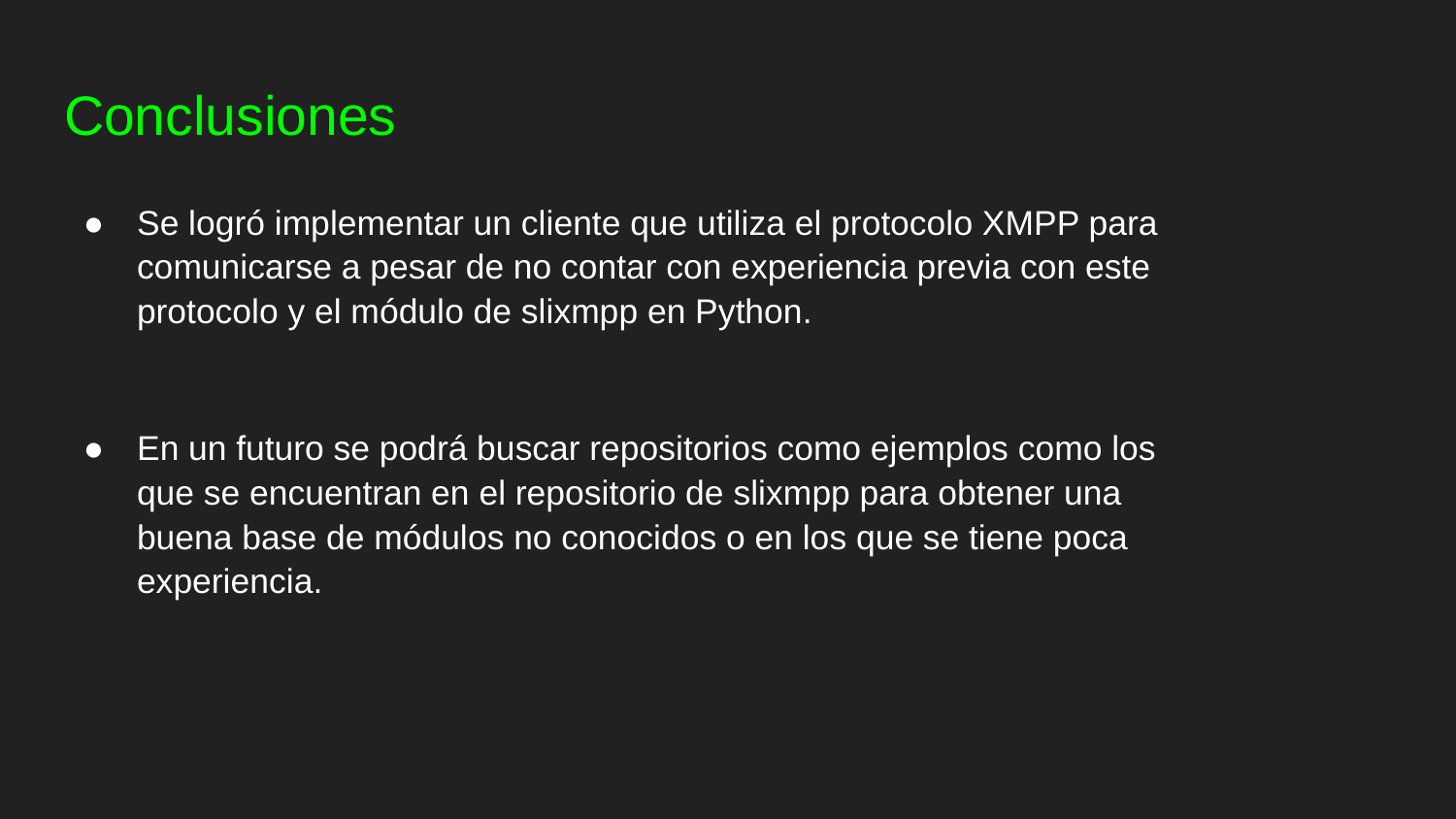

# Conclusiones
Se logró implementar un cliente que utiliza el protocolo XMPP para comunicarse a pesar de no contar con experiencia previa con este protocolo y el módulo de slixmpp en Python.

En un futuro se podrá buscar repositorios como ejemplos como los que se encuentran en el repositorio de slixmpp para obtener una buena base de módulos no conocidos o en los que se tiene poca experiencia.